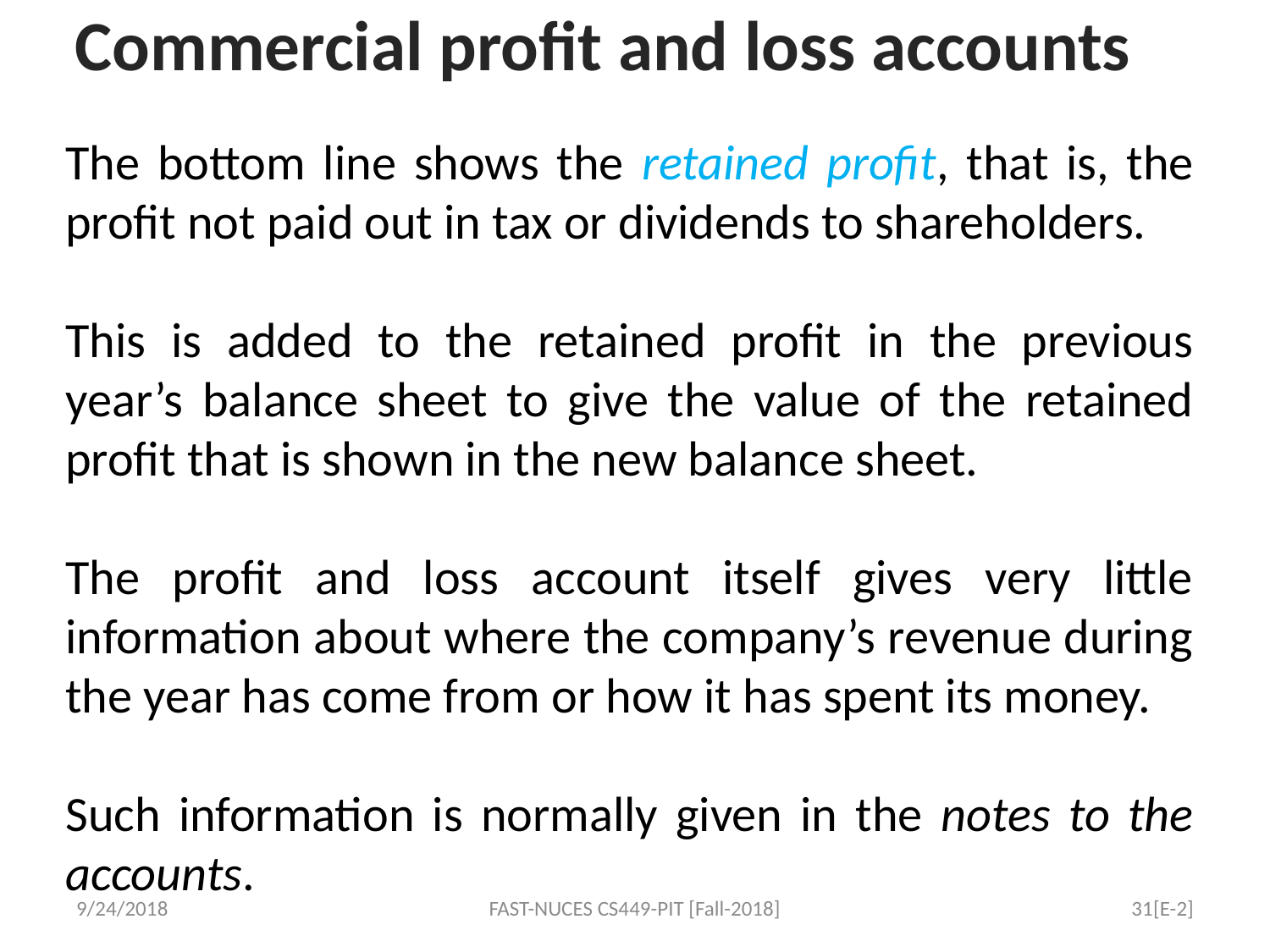

# Commercial profit and loss accounts
The bottom line shows the retained profit, that is, the profit not paid out in tax or dividends to shareholders.

This is added to the retained profit in the previous year’s balance sheet to give the value of the retained profit that is shown in the new balance sheet.

The profit and loss account itself gives very little information about where the company’s revenue during the year has come from or how it has spent its money.

Such information is normally given in the notes to the accounts.

9/24/2018
FAST-NUCES CS449-PIT [Fall-2018]
31[E-2]